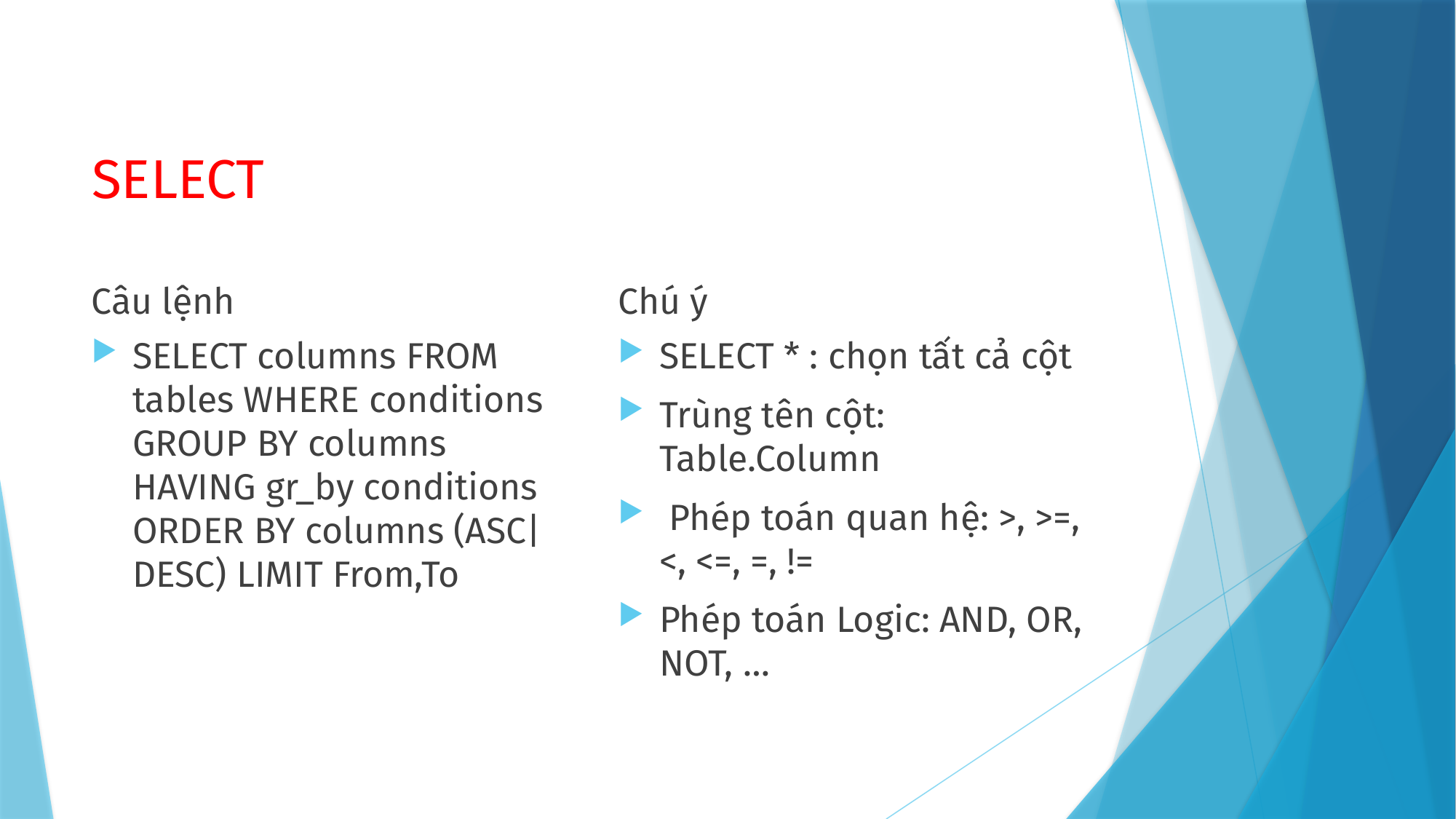

# SELECT
Câu lệnh
Chú ý
SELECT columns FROM tables WHERE conditions GROUP BY columns HAVING gr_by conditions ORDER BY columns (ASC|DESC) LIMIT From,To
SELECT * : chọn tất cả cột
Trùng tên cột: Table.Column
 Phép toán quan hệ: >, >=, <, <=, =, !=
Phép toán Logic: AND, OR, NOT, …